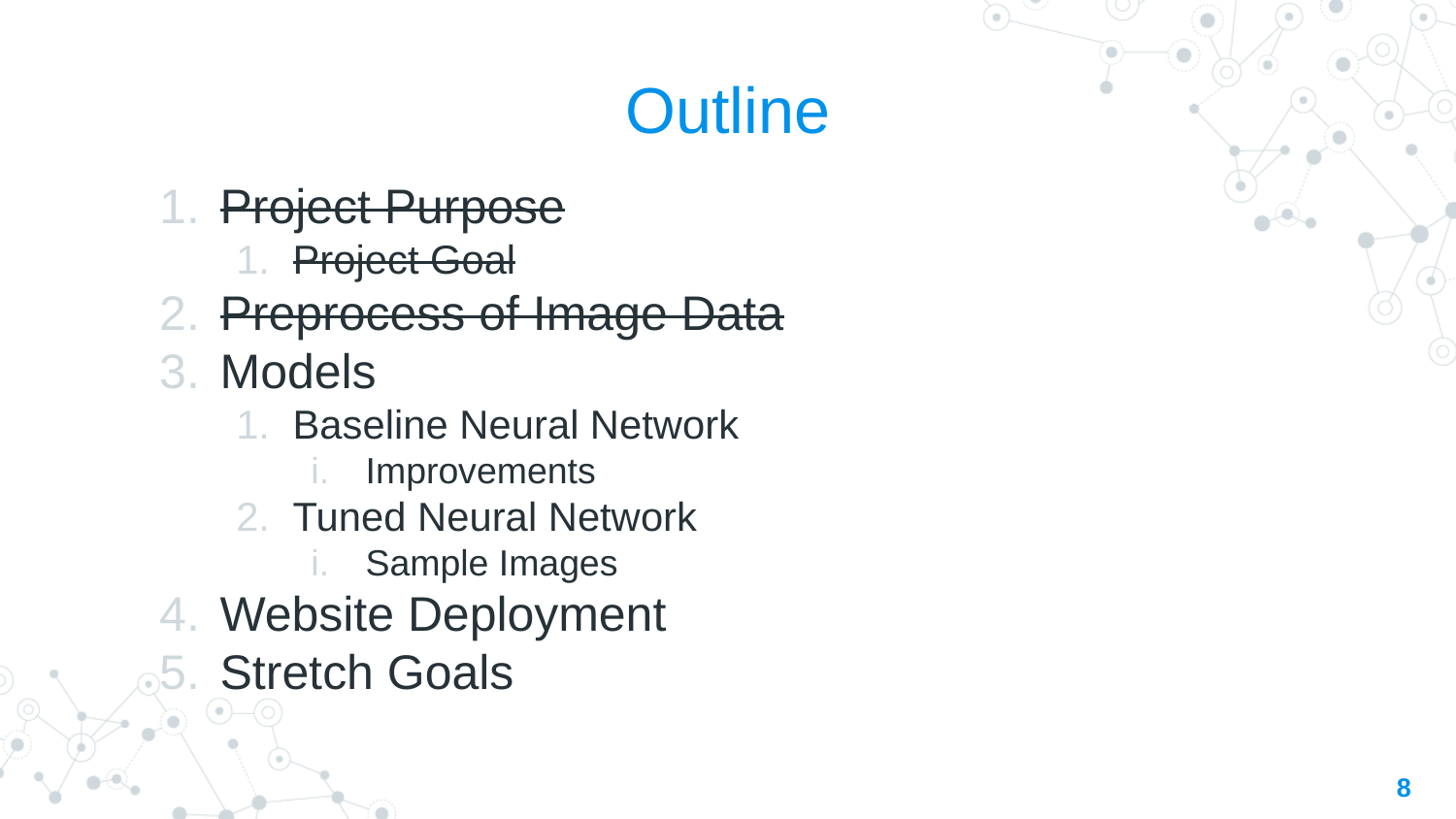

# Outline
Project Purpose
Project Goal
Preprocess of Image Data
Models
Baseline Neural Network
Improvements
Tuned Neural Network
Sample Images
Website Deployment
Stretch Goals
8